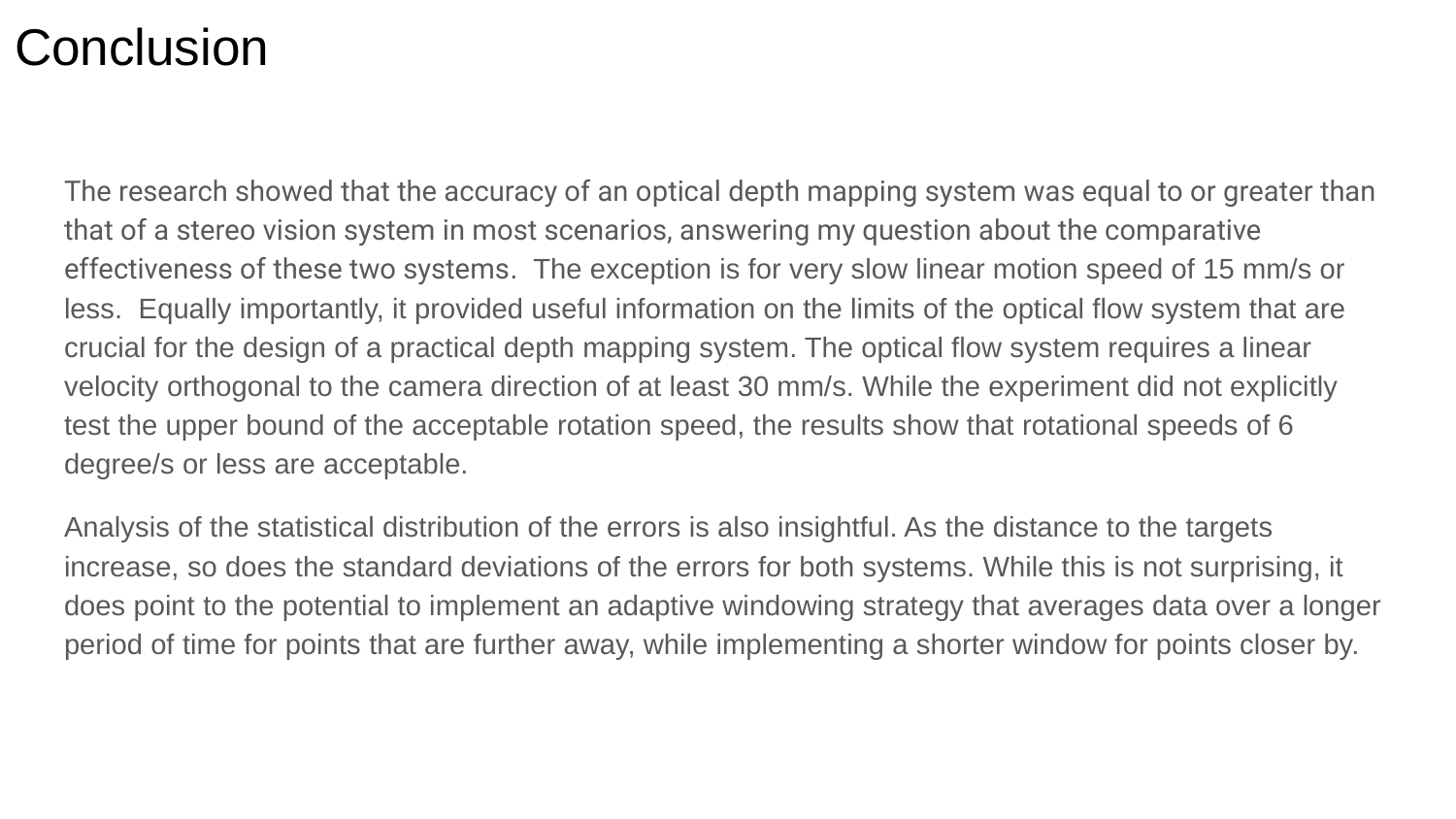

# Conclusion
The research showed that the accuracy of an optical depth mapping system was equal to or greater than that of a stereo vision system in most scenarios, answering my question about the comparative effectiveness of these two systems.  The exception is for very slow linear motion speed of 15 mm/s or less.  Equally importantly, it provided useful information on the limits of the optical flow system that are crucial for the design of a practical depth mapping system. The optical flow system requires a linear velocity orthogonal to the camera direction of at least 30 mm/s. While the experiment did not explicitly test the upper bound of the acceptable rotation speed, the results show that rotational speeds of 6 degree/s or less are acceptable.
Analysis of the statistical distribution of the errors is also insightful. As the distance to the targets increase, so does the standard deviations of the errors for both systems. While this is not surprising, it does point to the potential to implement an adaptive windowing strategy that averages data over a longer period of time for points that are further away, while implementing a shorter window for points closer by.